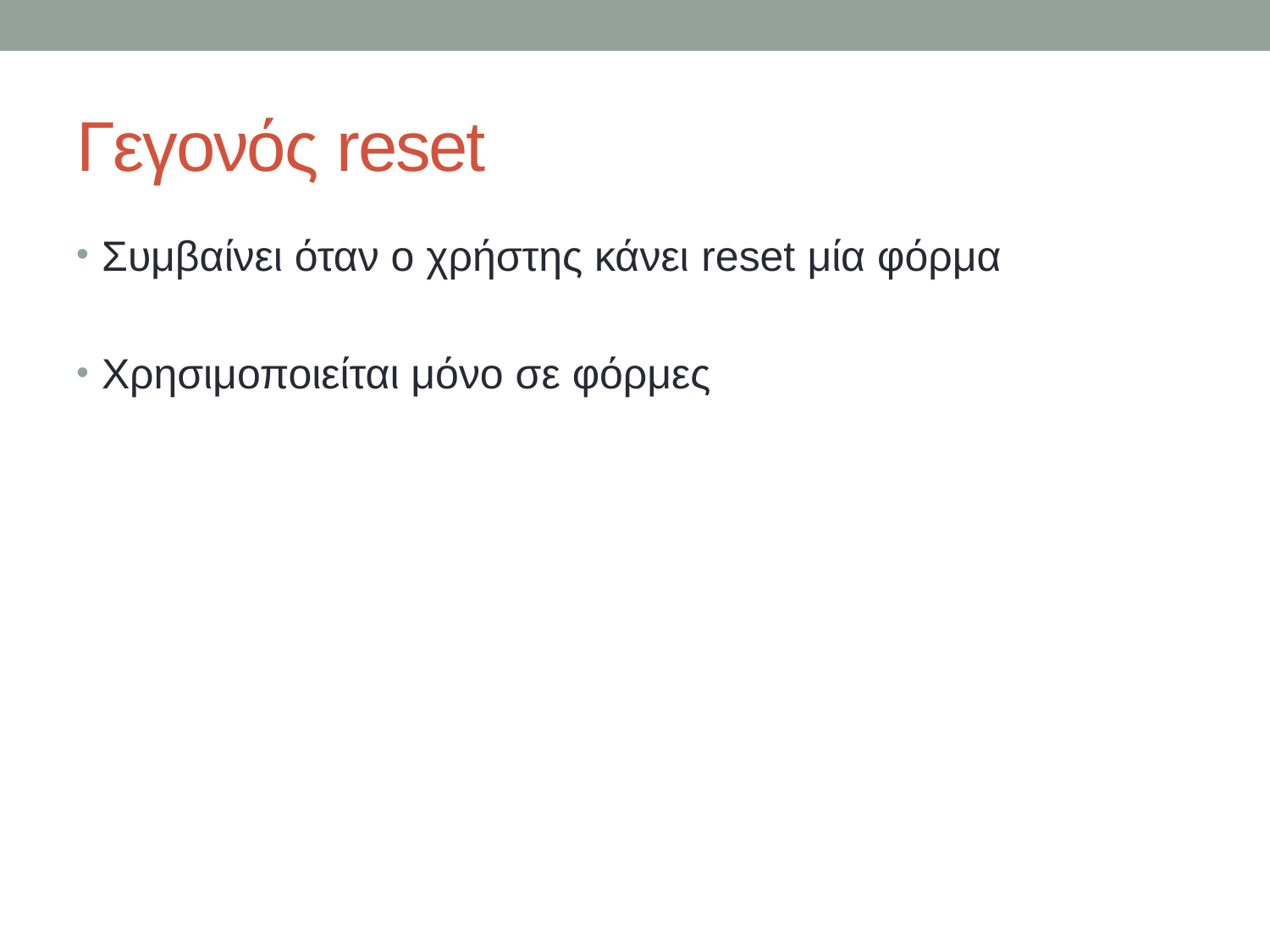

# Γεγονός reset
Συμβαίνει όταν ο χρήστης κάνει reset μία φόρμα

Χρησιμοποιείται μόνο σε φόρμες